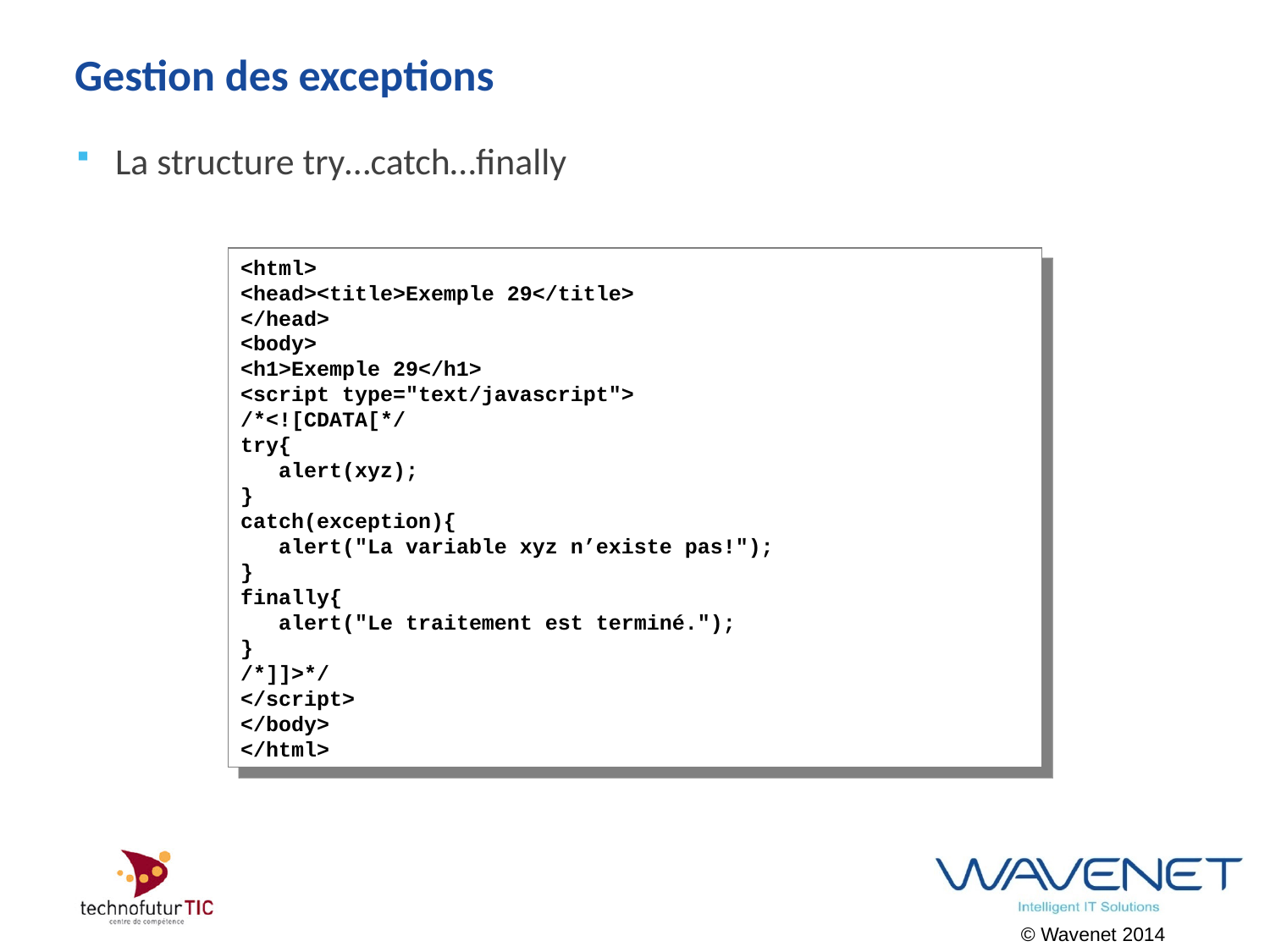

# Gestion des exceptions
 La structure try…catch…finally
<html>
<head><title>Exemple 29</title>
</head>
<body>
<h1>Exemple 29</h1>
<script type="text/javascript">
/*<![CDATA[*/
try{
   alert(xyz);
}
catch(exception){
   alert("La variable xyz n’existe pas!");
}
finally{
   alert("Le traitement est terminé.");
}
/*]]>*/
</script>
</body>
</html>
© Wavenet 2014